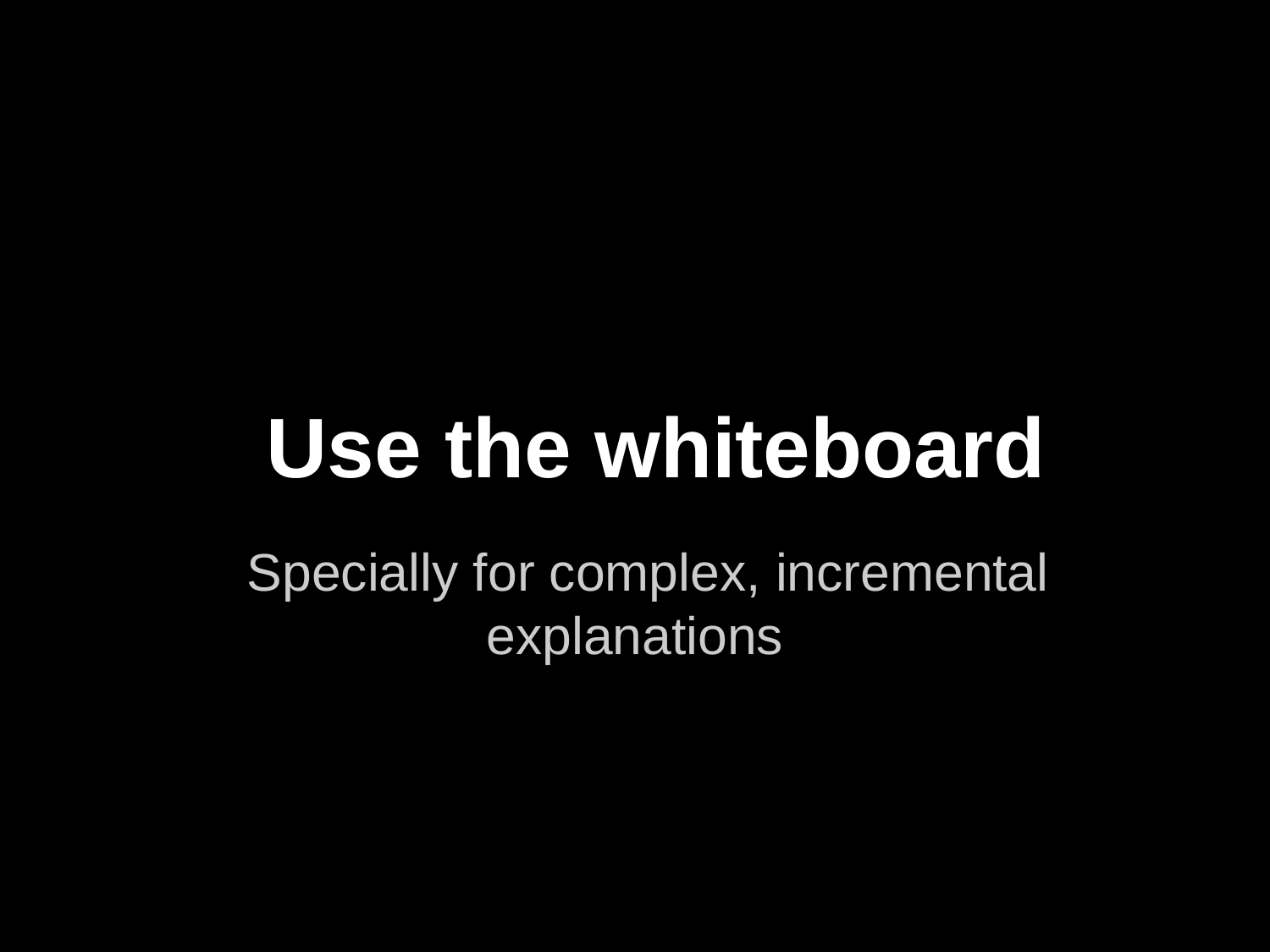

# Use the whiteboard
Specially for complex, incremental explanations